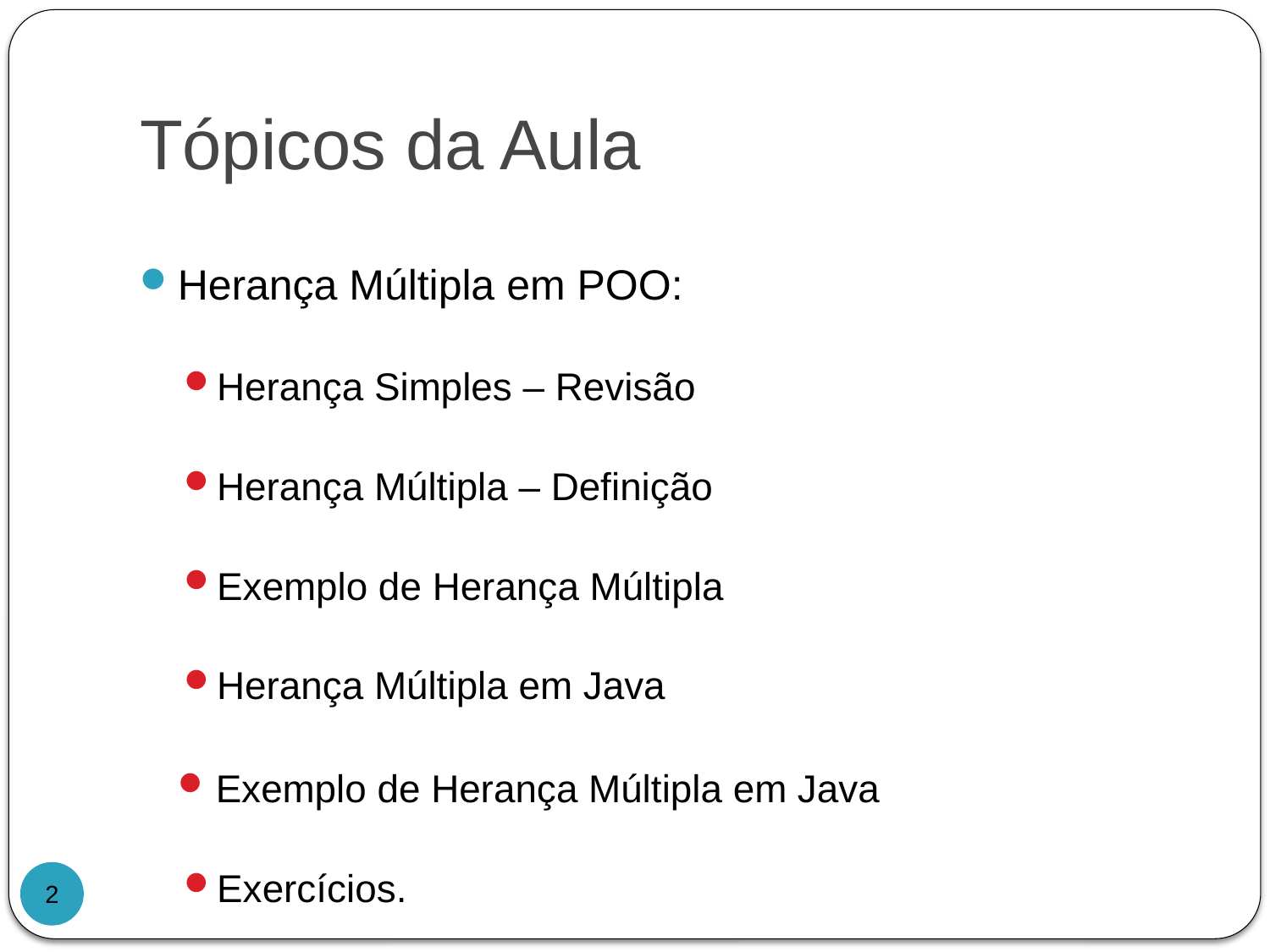

# Tópicos da Aula
Herança Múltipla em POO:
Herança Simples – Revisão
Herança Múltipla – Definição
Exemplo de Herança Múltipla
Herança Múltipla em Java
Exemplo de Herança Múltipla em Java
Exercícios.
2